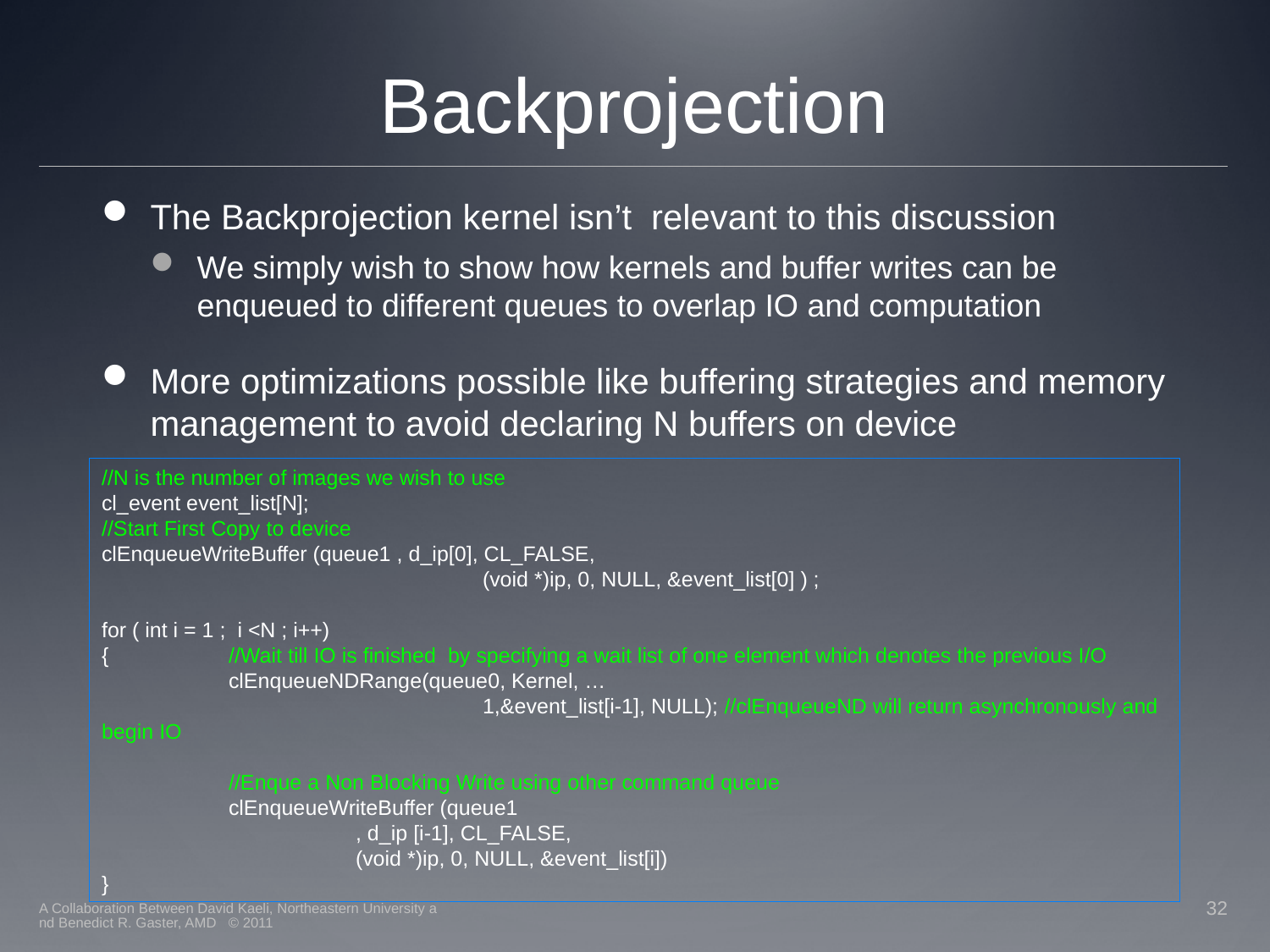

# Backprojection
The Backprojection kernel isn’t  relevant to this discussion
We simply wish to show how kernels and buffer writes can be enqueued to different queues to overlap IO and computation
More optimizations possible like buffering strategies and memory management to avoid declaring N buffers on device
//N is the number of images we wish to use
cl_event event_list[N];
//Start First Copy to device
clEnqueueWriteBuffer (queue1 , d_ip[0], CL_FALSE,
			(void *)ip, 0, NULL, &event_list[0] ) ;

for ( int i = 1 ;  i <N ; i++)
{	//Wait till IO is finished  by specifying a wait list of one element which denotes the previous I/O
	clEnqueueNDRange(queue0, Kernel, …
			1,&event_list[i-1], NULL); //clEnqueueND will return asynchronously and begin IO

	//Enque a Non Blocking Write using other command queue
	clEnqueueWriteBuffer (queue1
		, d_ip [i-1], CL_FALSE,
	 	(void *)ip, 0, NULL, &event_list[i])
}
A Collaboration Between David Kaeli, Northeastern University and Benedict R. Gaster, AMD   © 2011
32